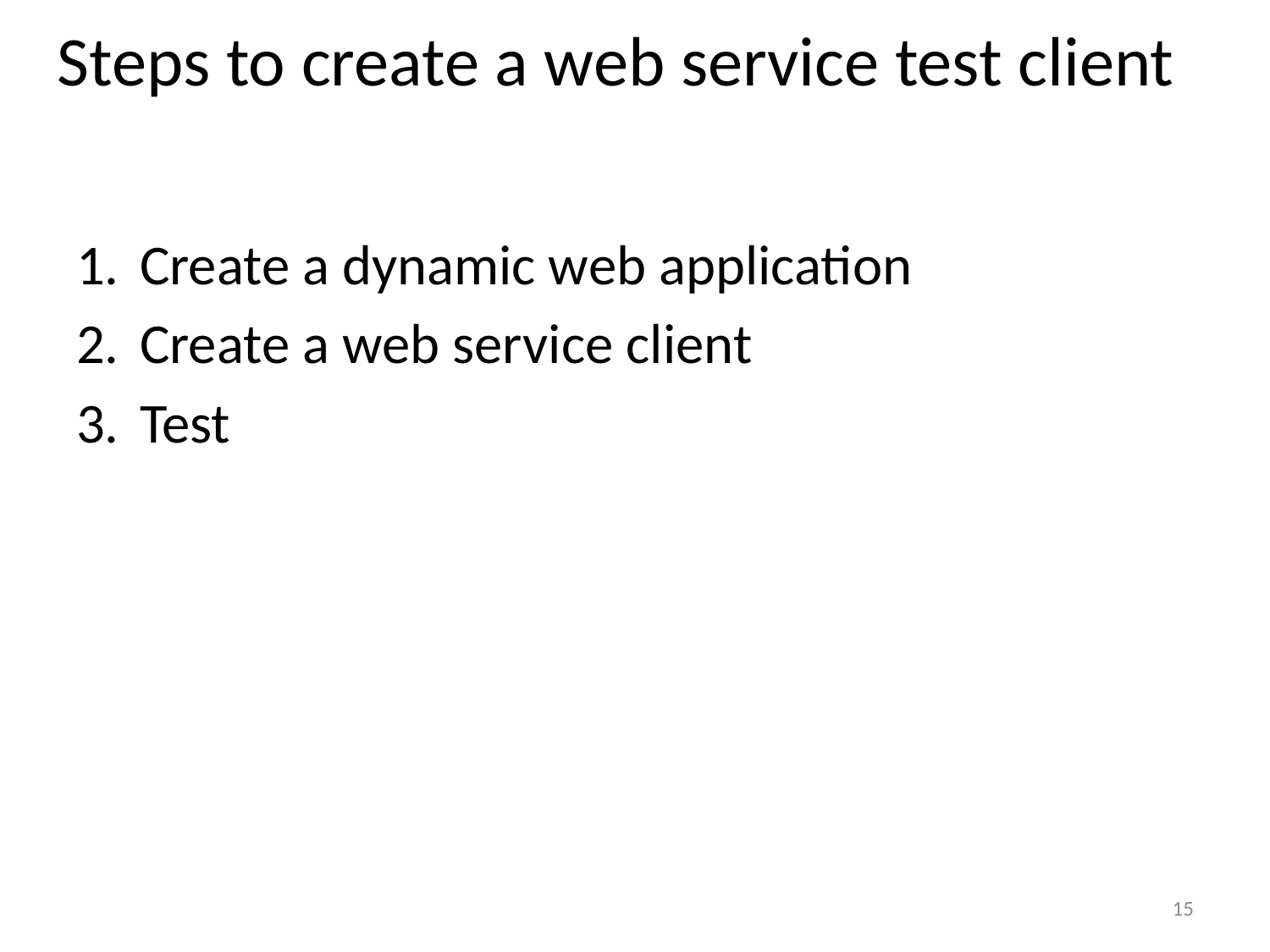

# Steps to create a web service test client
Create a dynamic web application
Create a web service client
Test
15